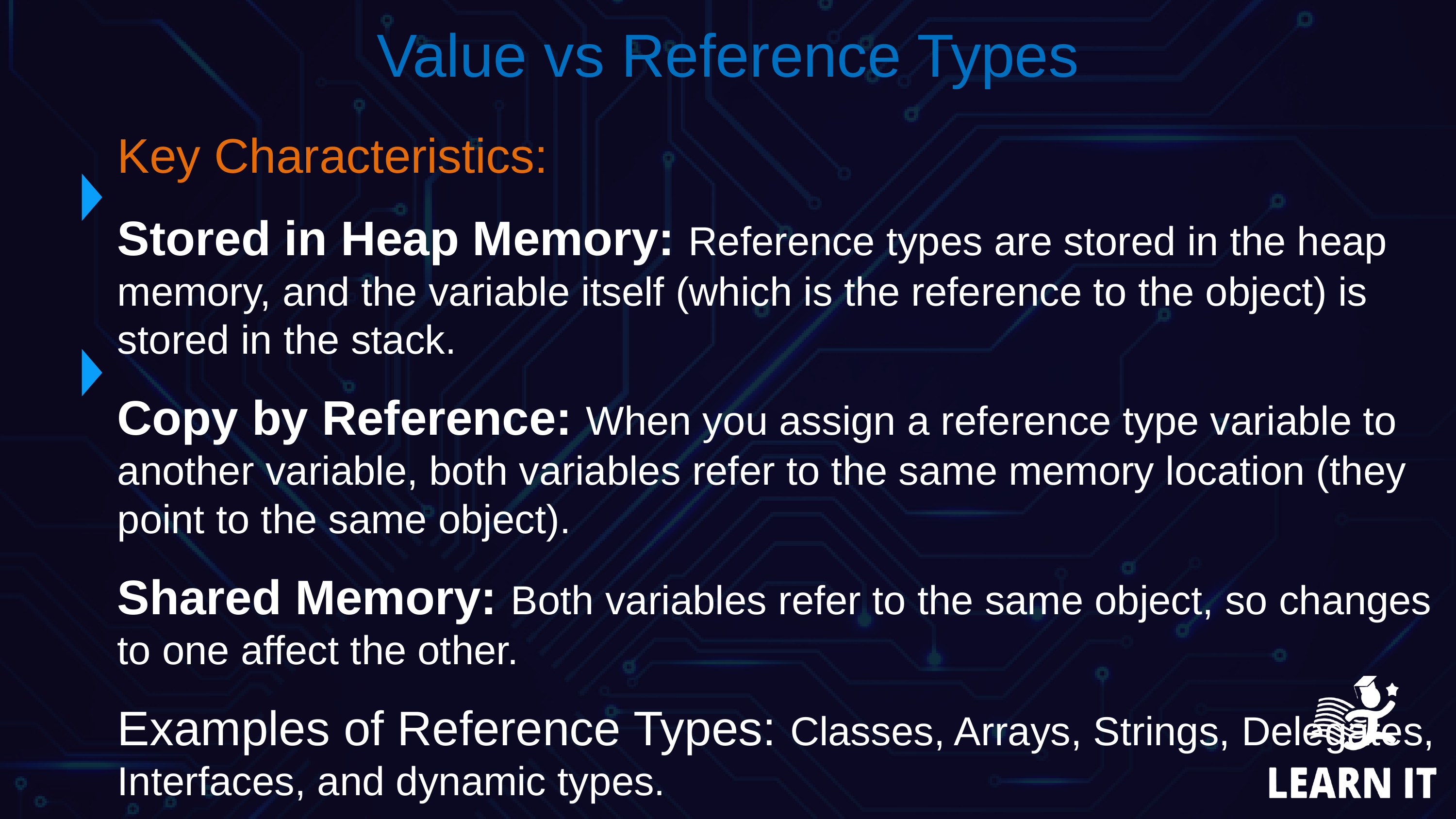

Value vs Reference Types
Key Characteristics:

Stored in Heap Memory: Reference types are stored in the heap memory, and the variable itself (which is the reference to the object) is stored in the stack.

Copy by Reference: When you assign a reference type variable to another variable, both variables refer to the same memory location (they point to the same object).

Shared Memory: Both variables refer to the same object, so changes to one affect the other.

Examples of Reference Types: Classes, Arrays, Strings, Delegates, Interfaces, and dynamic types.